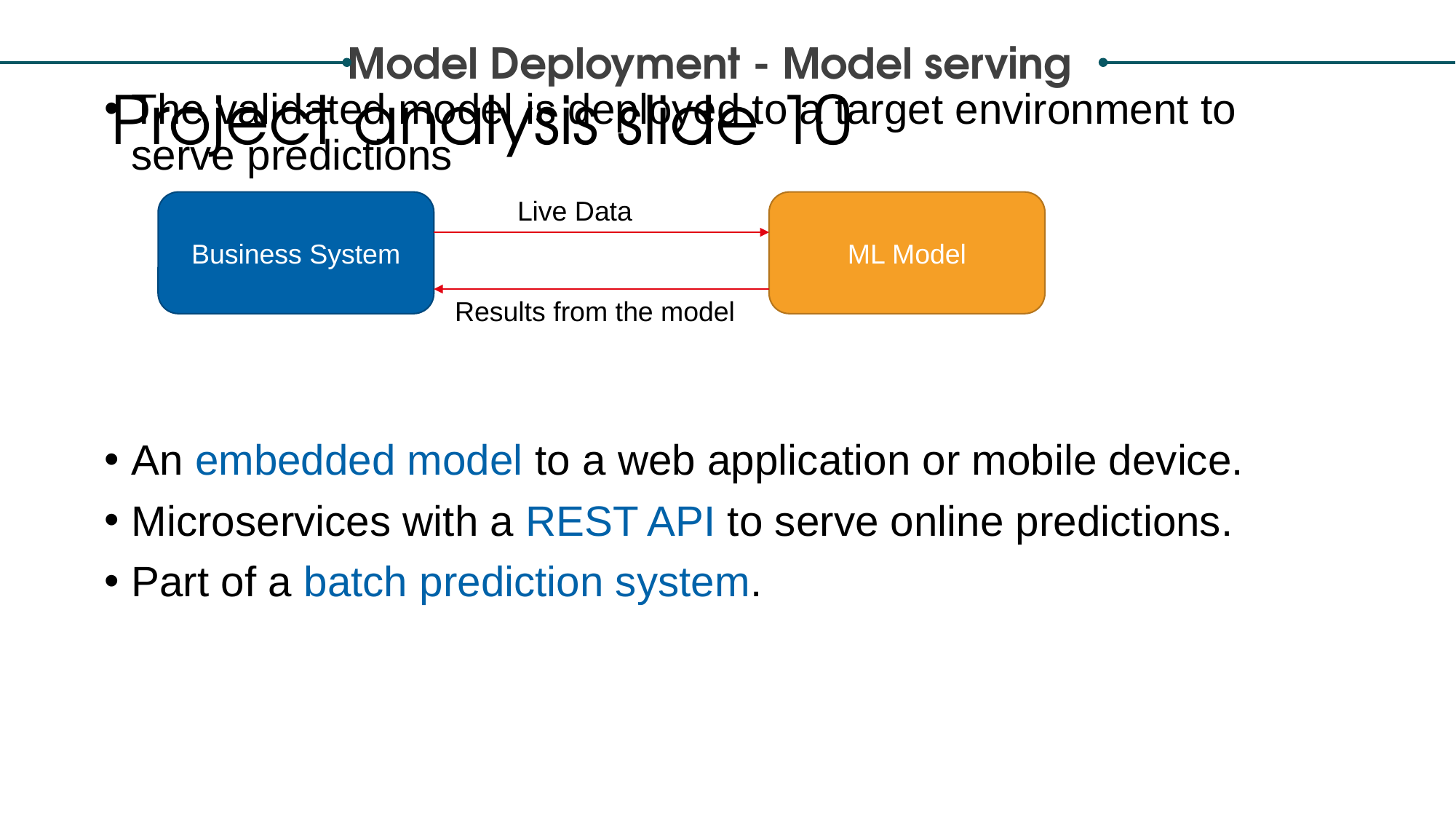

Model Deployment - Model serving
# Project analysis slide 10
The validated model is deployed to a target environment to serve predictions

An embedded model to a web application or mobile device.
Microservices with a REST API to serve online predictions.
Part of a batch prediction system.
Live Data
ML Model
Business System
Results from the model